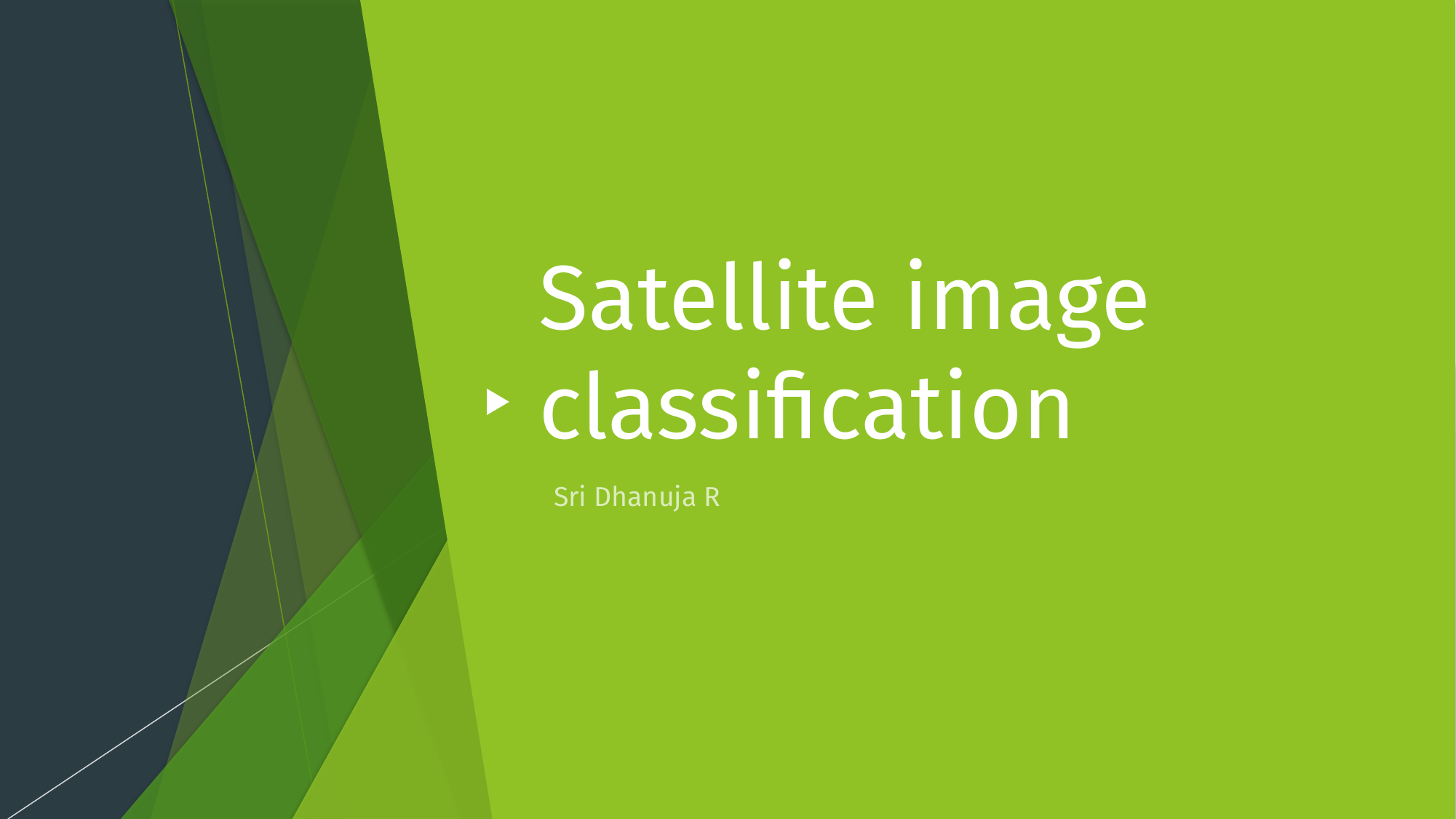

# Satellite image classification

Sri Dhanuja R